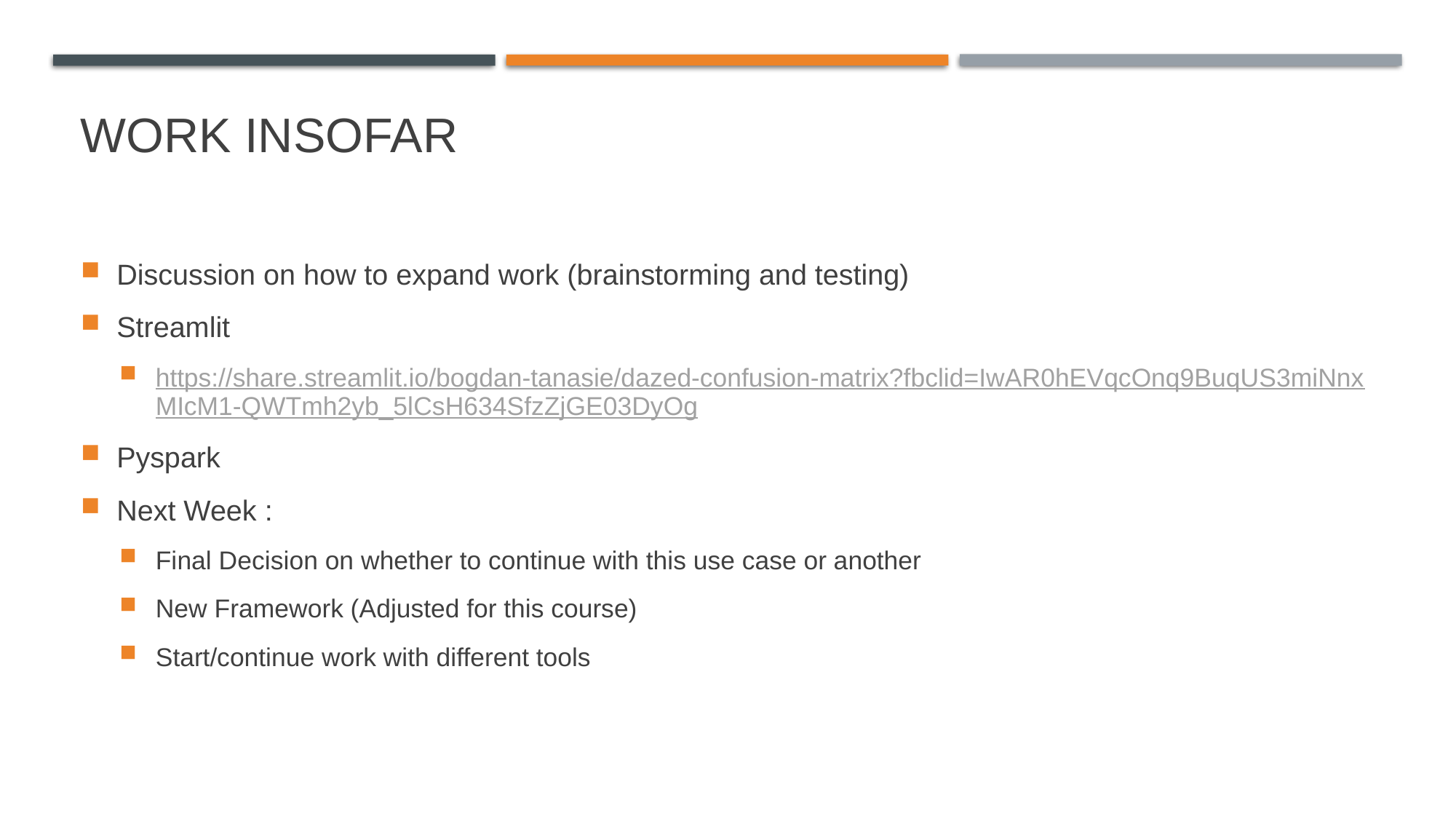

# Work insofar
Discussion on how to expand work (brainstorming and testing)
Streamlit
https://share.streamlit.io/bogdan-tanasie/dazed-confusion-matrix?fbclid=IwAR0hEVqcOnq9BuqUS3miNnxMIcM1-QWTmh2yb_5lCsH634SfzZjGE03DyOg
Pyspark
Next Week :
Final Decision on whether to continue with this use case or another
New Framework (Adjusted for this course)
Start/continue work with different tools